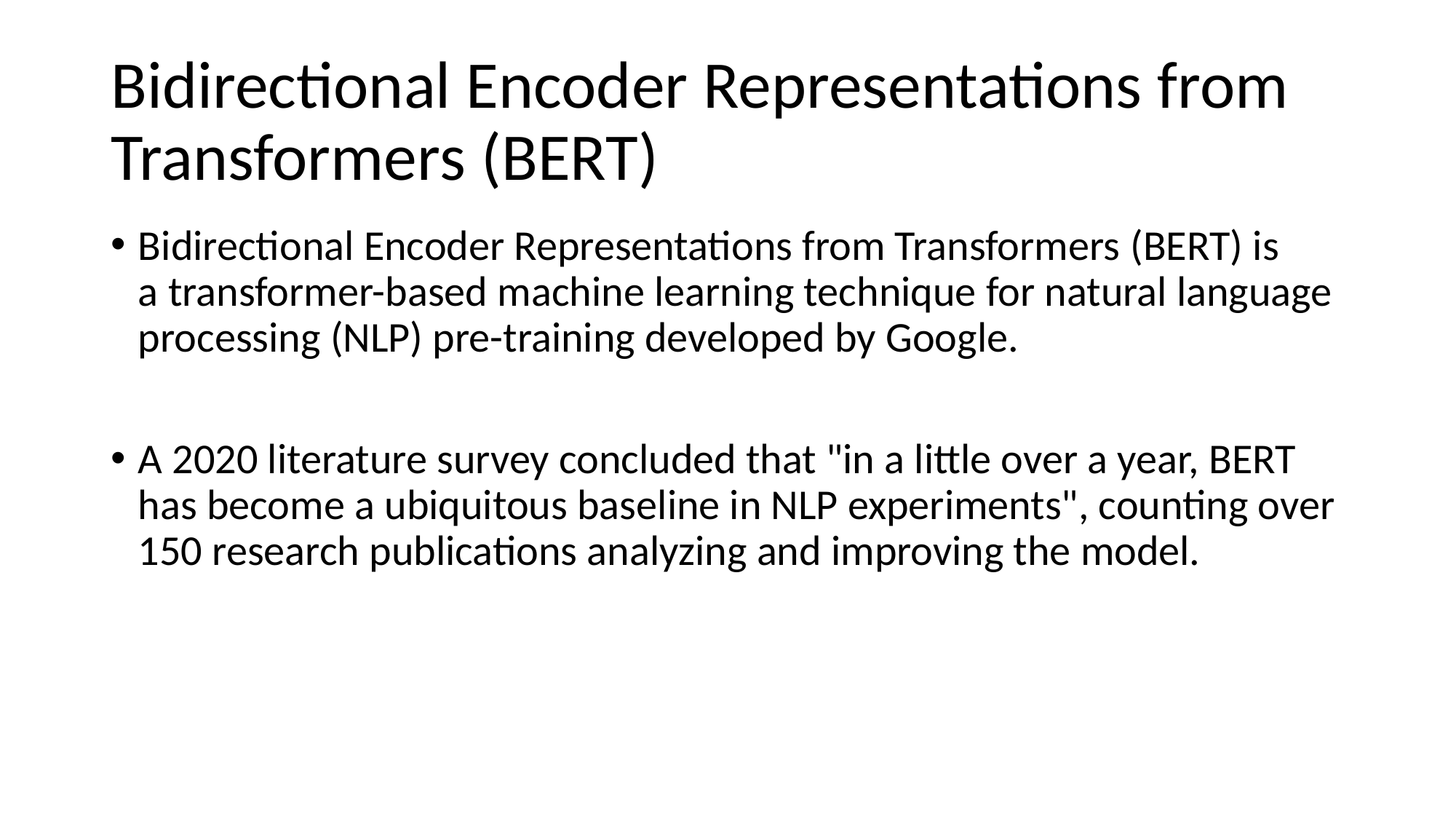

# Bidirectional Encoder Representations from Transformers (BERT)
Bidirectional Encoder Representations from Transformers (BERT) is a transformer-based machine learning technique for natural language processing (NLP) pre-training developed by Google.

A 2020 literature survey concluded that "in a little over a year, BERT has become a ubiquitous baseline in NLP experiments", counting over 150 research publications analyzing and improving the model.